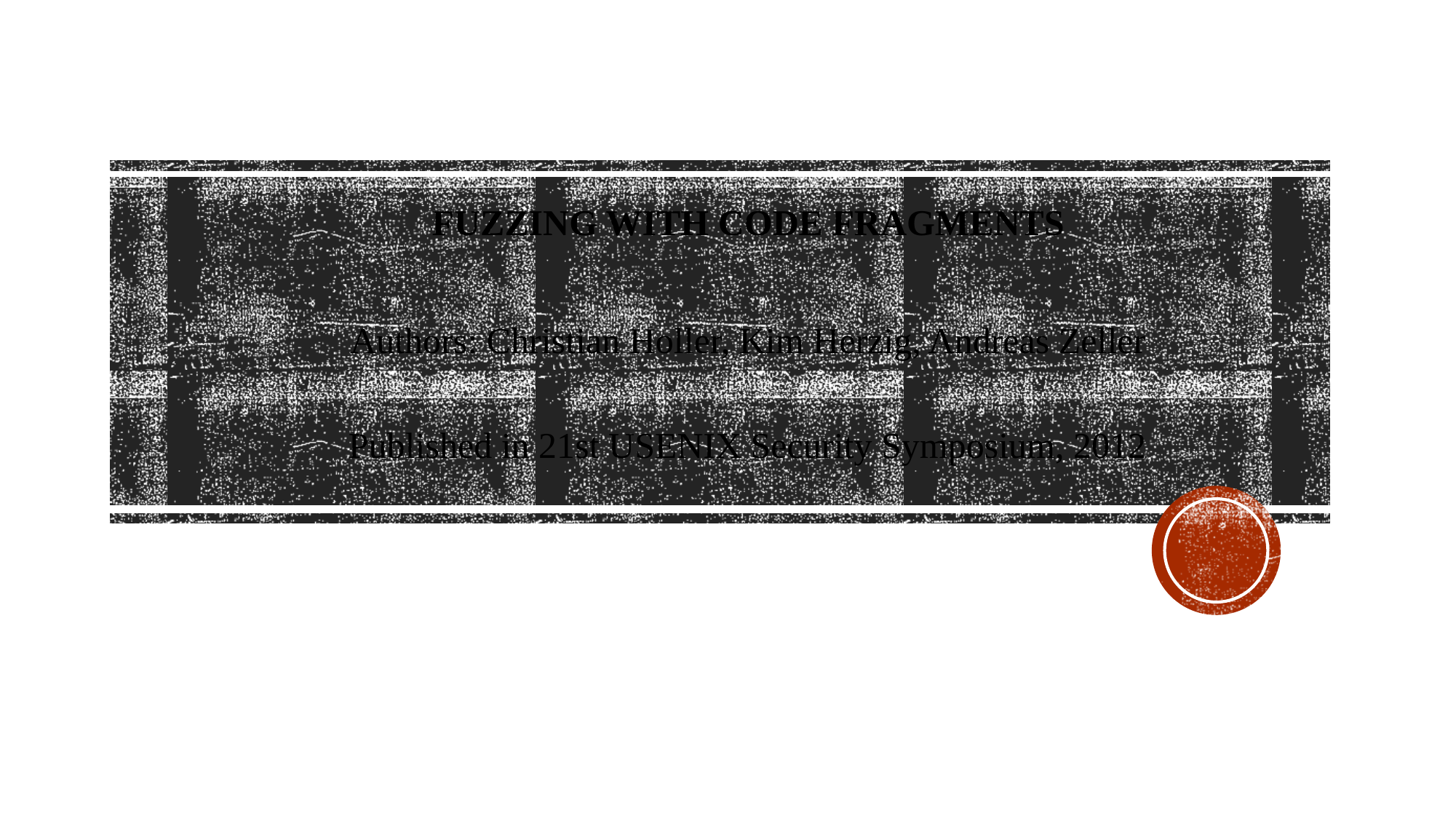

# Fuzzing with Code Fragments
Authors: Christian Holler, Kim Herzig, Andreas Zeller
Published in 21st USENIX Security Symposium, 2012